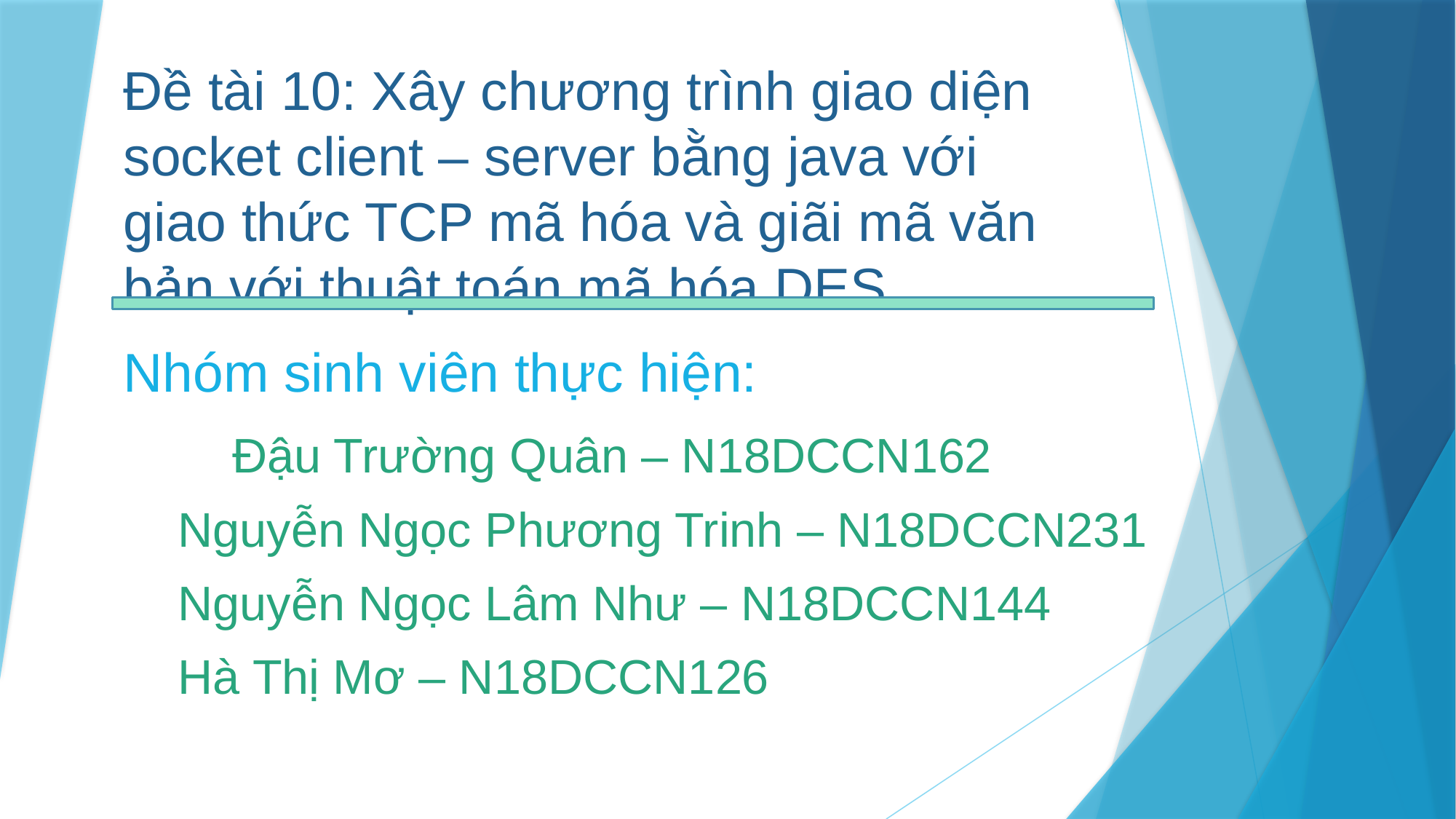

Đề tài 10: Xây chương trình giao diện socket client – server bằng java với giao thức TCP mã hóa và giãi mã văn bản với thuật toán mã hóa DES

Nhóm sinh viên thực hiện:
	Đậu Trường Quân – N18DCCN162
Nguyễn Ngọc Phương Trinh – N18DCCN231
Nguyễn Ngọc Lâm Như – N18DCCN144
Hà Thị Mơ – N18DCCN126